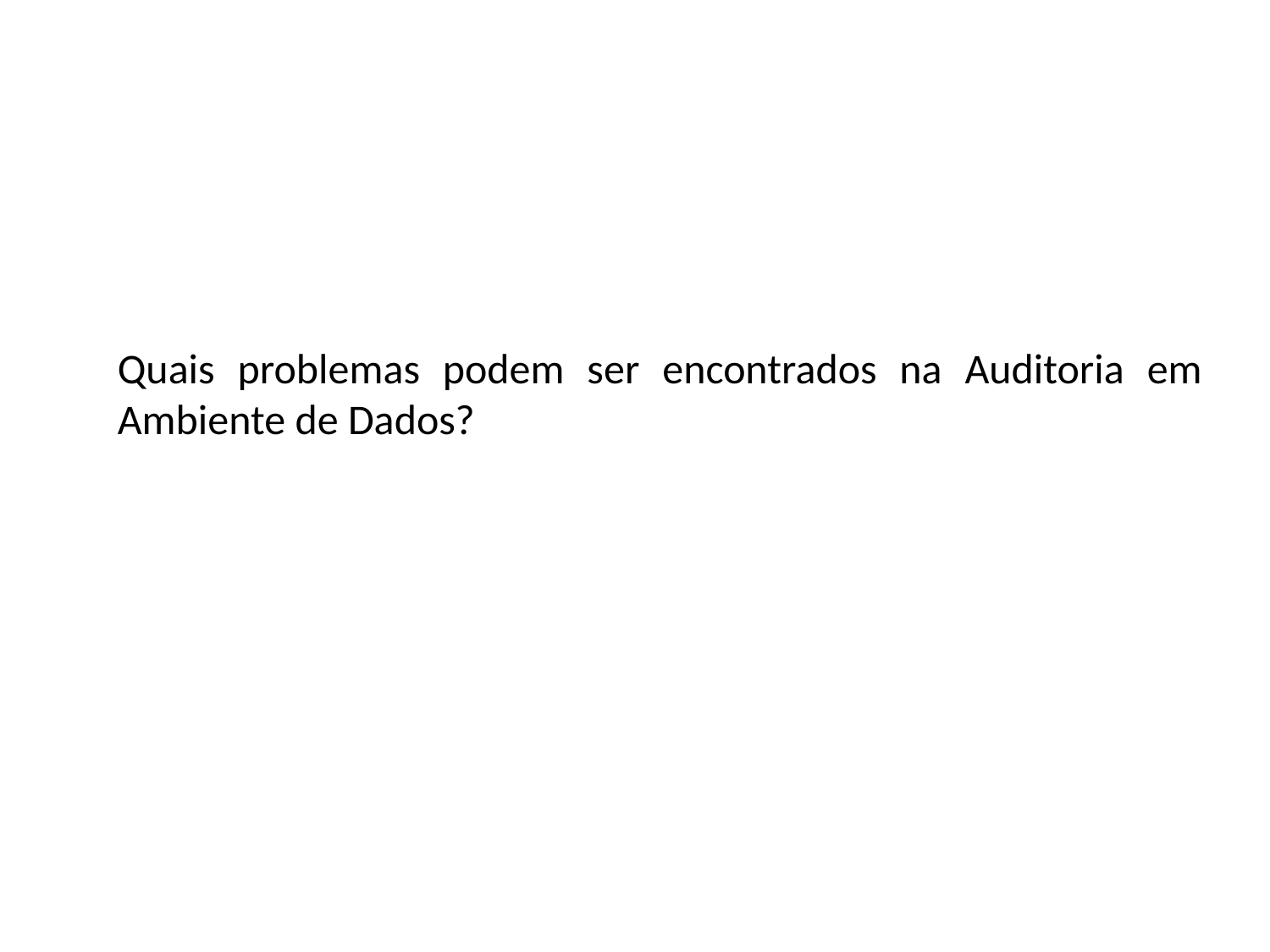

Quais problemas podem ser encontrados na Auditoria em Ambiente de Dados?